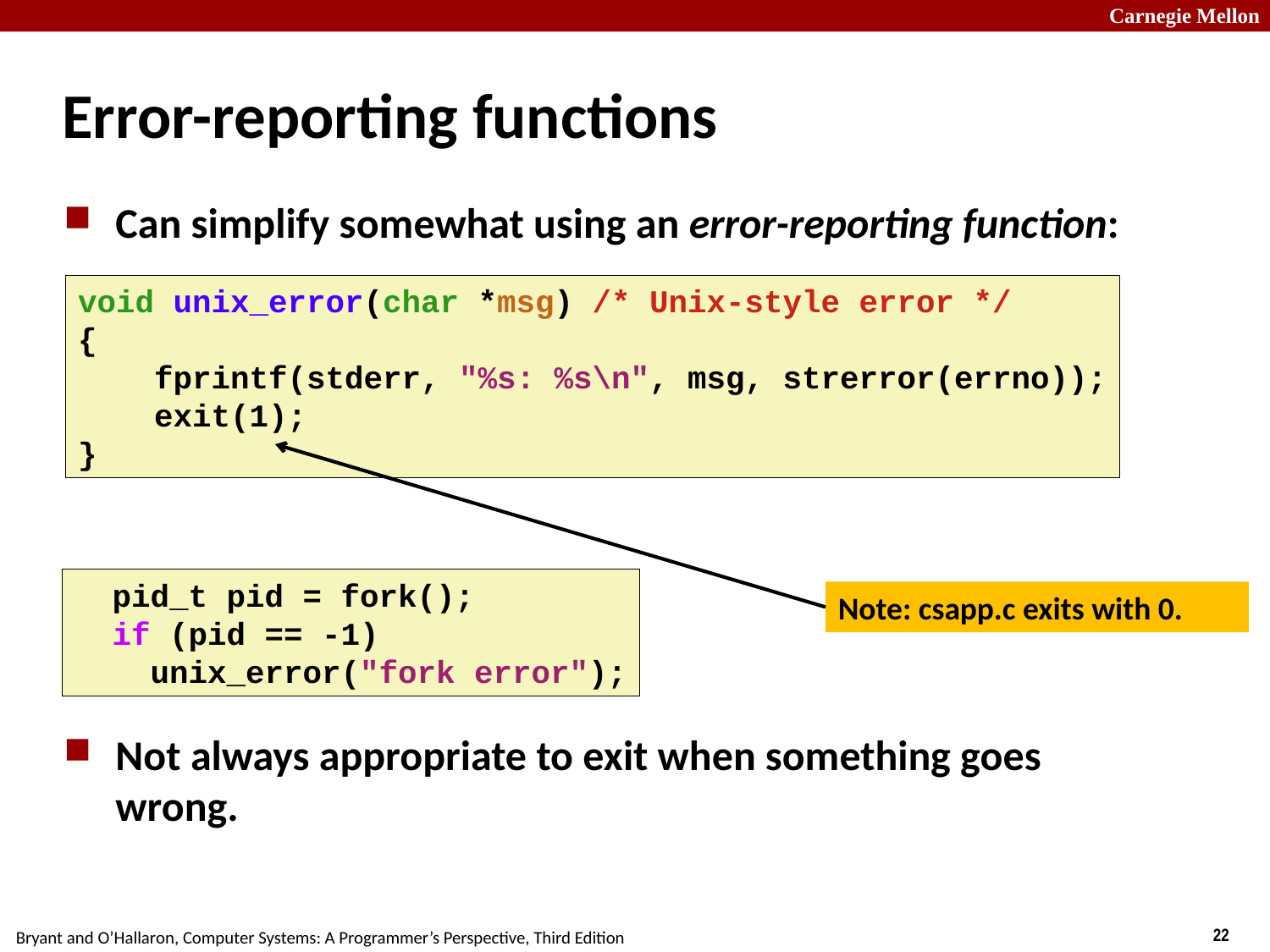

# Error-reporting functions
Can simplify somewhat using an error-reporting function:

Not always appropriate to exit when something goes wrong.
void unix_error(char *msg) /* Unix-style error */
{
    fprintf(stderr, "%s: %s\n", msg, strerror(errno));
    exit(1);
}
Note: csapp.c exits with 0.
  pid_t pid = fork();
  if (pid == -1)
    unix_error("fork error");